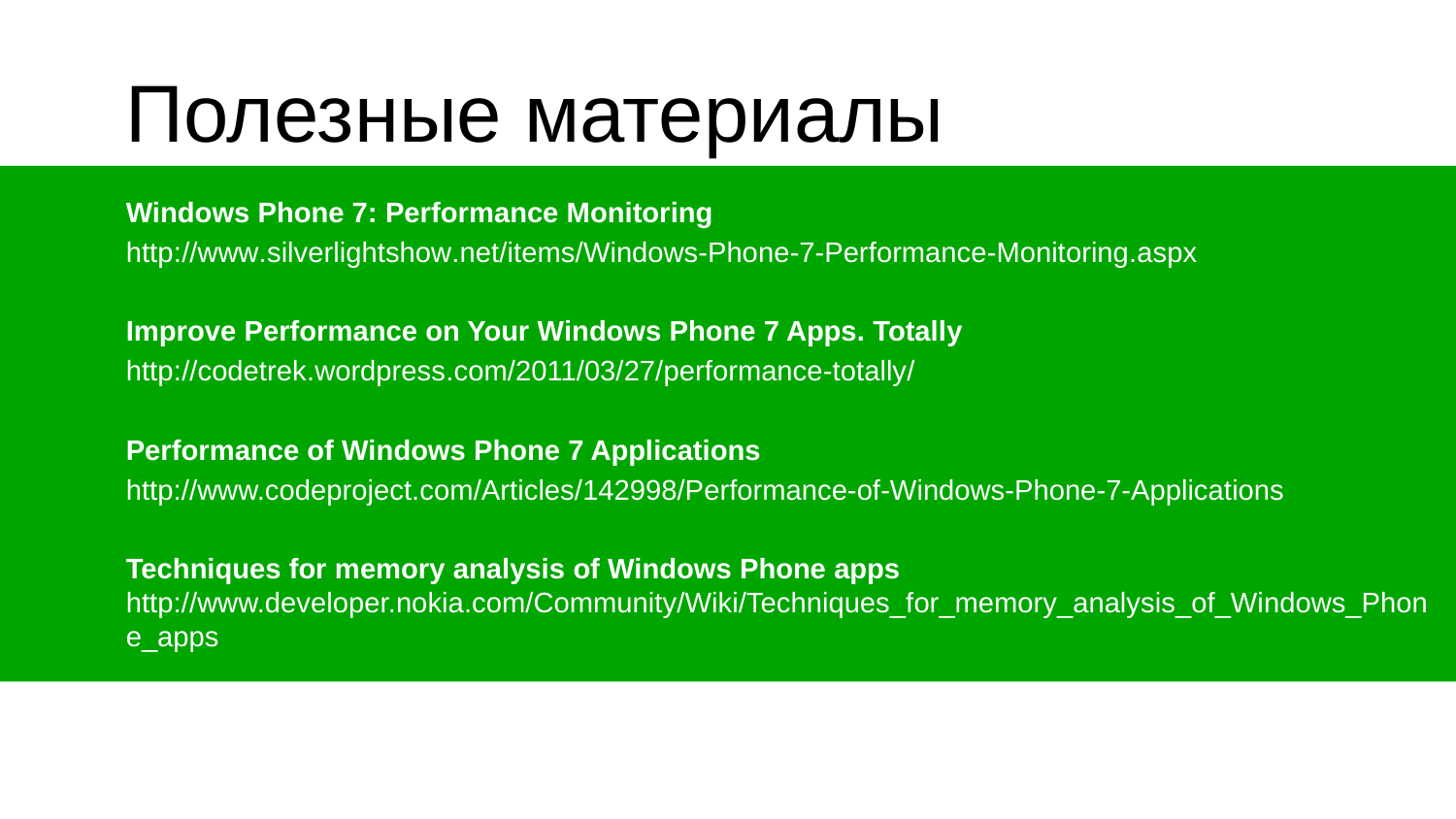

# Полезные материалы
Windows Phone 7: Performance Monitoring
http://www.silverlightshow.net/items/Windows-Phone-7-Performance-Monitoring.aspx

Improve Performance on Your Windows Phone 7 Apps. Totally
http://codetrek.wordpress.com/2011/03/27/performance-totally/

Performance of Windows Phone 7 Applications
http://www.codeproject.com/Articles/142998/Performance-of-Windows-Phone-7-Applications

Techniques for memory analysis of Windows Phone apps http://www.developer.nokia.com/Community/Wiki/Techniques_for_memory_analysis_of_Windows_Phone_apps